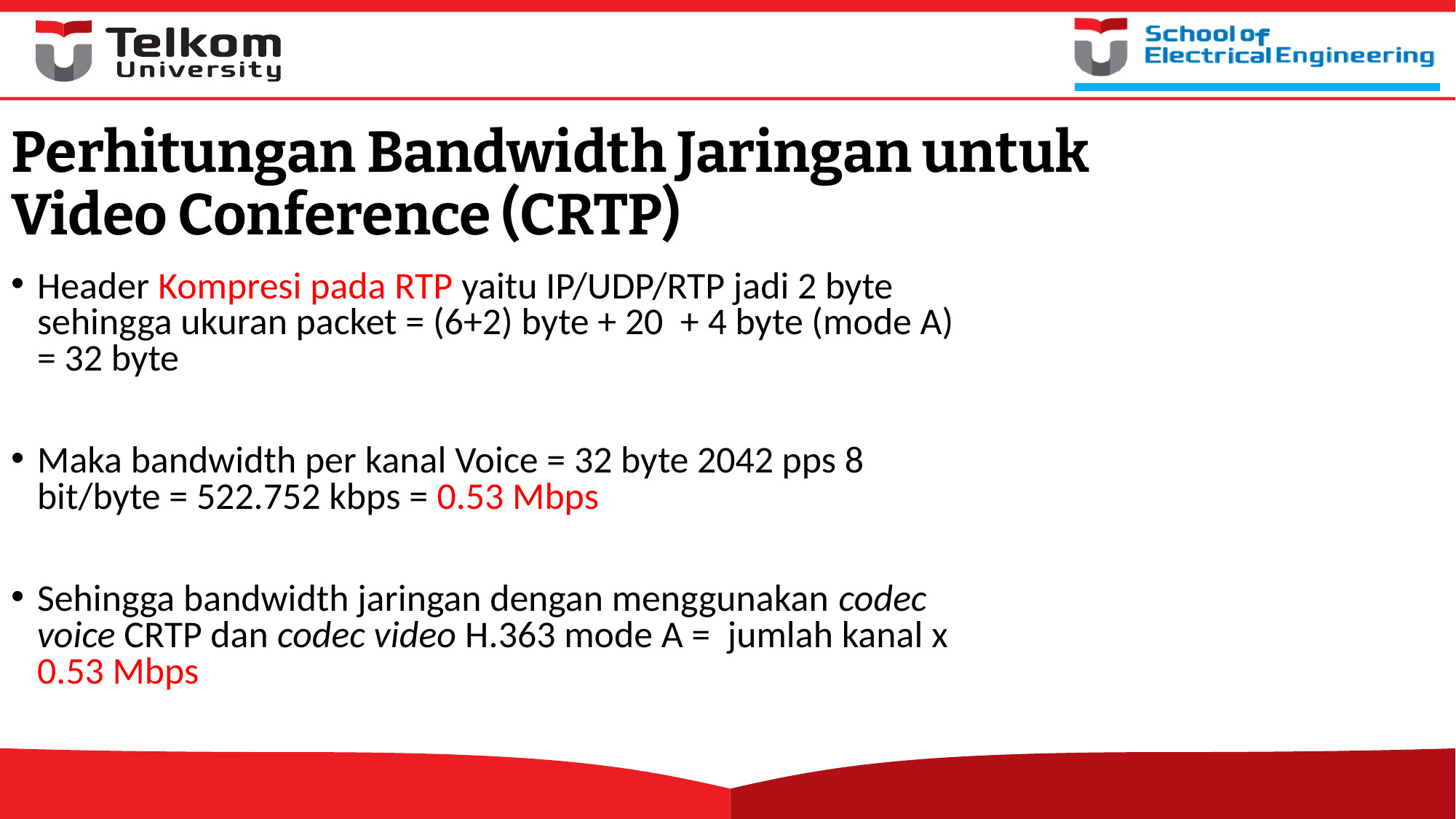

Perhitungan Bandwidth Jaringan untuk Video Conference (CRTP)
Header Kompresi pada RTP yaitu IP/UDP/RTP jadi 2 byte sehingga ukuran packet = (6+2) byte + 20  + 4 byte (mode A) = 32 byte

Maka bandwidth per kanal Voice = 32 byte 2042 pps 8 bit/byte = 522.752 kbps = 0.53 Mbps

Sehingga bandwidth jaringan dengan menggunakan codec voice CRTP dan codec video H.363 mode A =  jumlah kanal x 0.53 Mbps